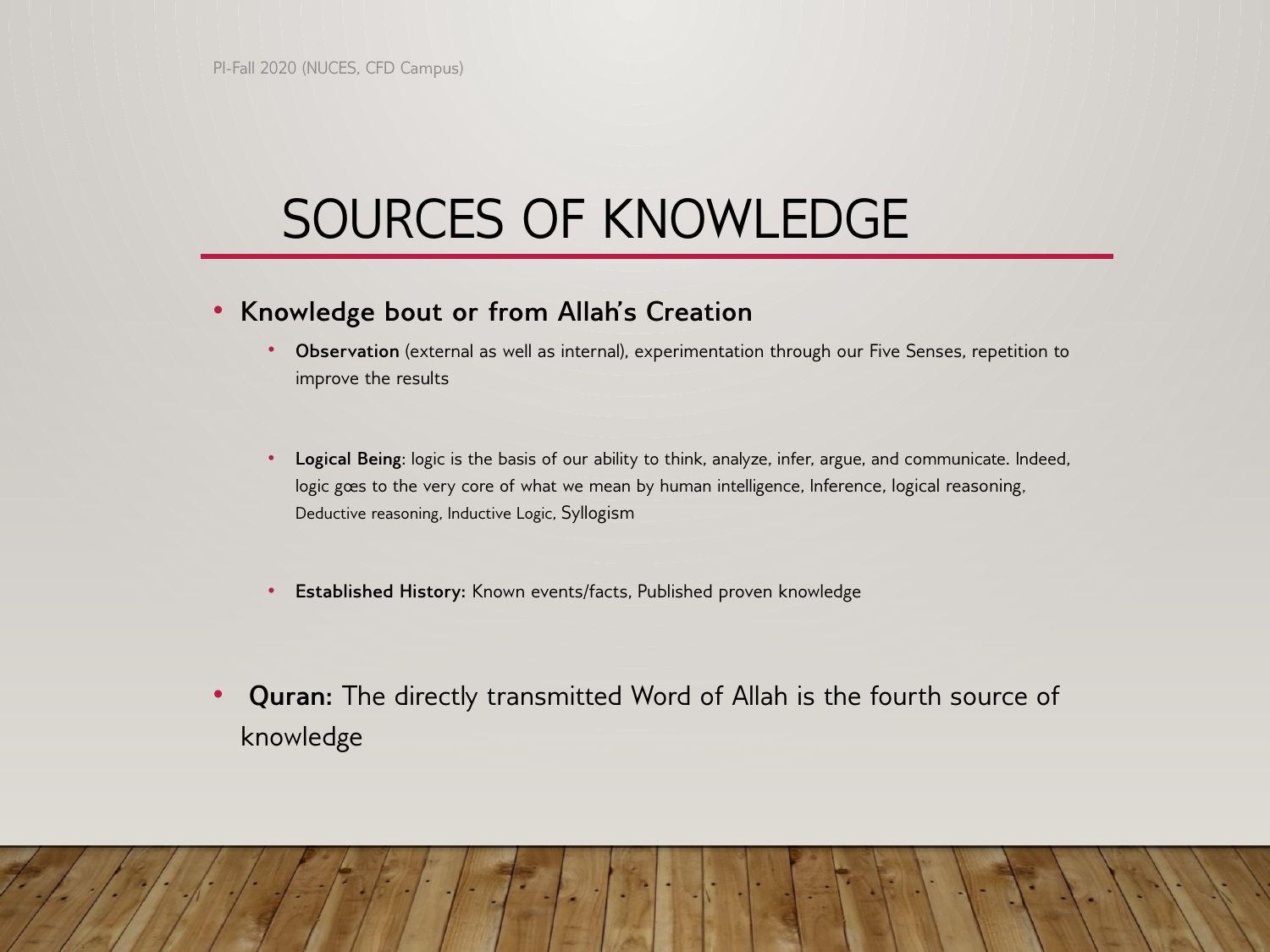

PI-Fall 2020 (NUCES, CFD Campus)
# Sources of Knowledge
Knowledge bout or from Allah’s Creation
Observation (external as well as internal), experimentation through our Five Senses, repetition to improve the results

Logical Being: logic is the basis of our ability to think, analyze, infer, argue, and communicate. Indeed, logic goes to the very core of what we mean by human intelligence, Inference, logical reasoning, Deductive reasoning, Inductive Logic, Syllogism

Established History: Known events/facts, Published proven knowledge

 Quran: The directly transmitted Word of Allah is the fourth source of knowledge